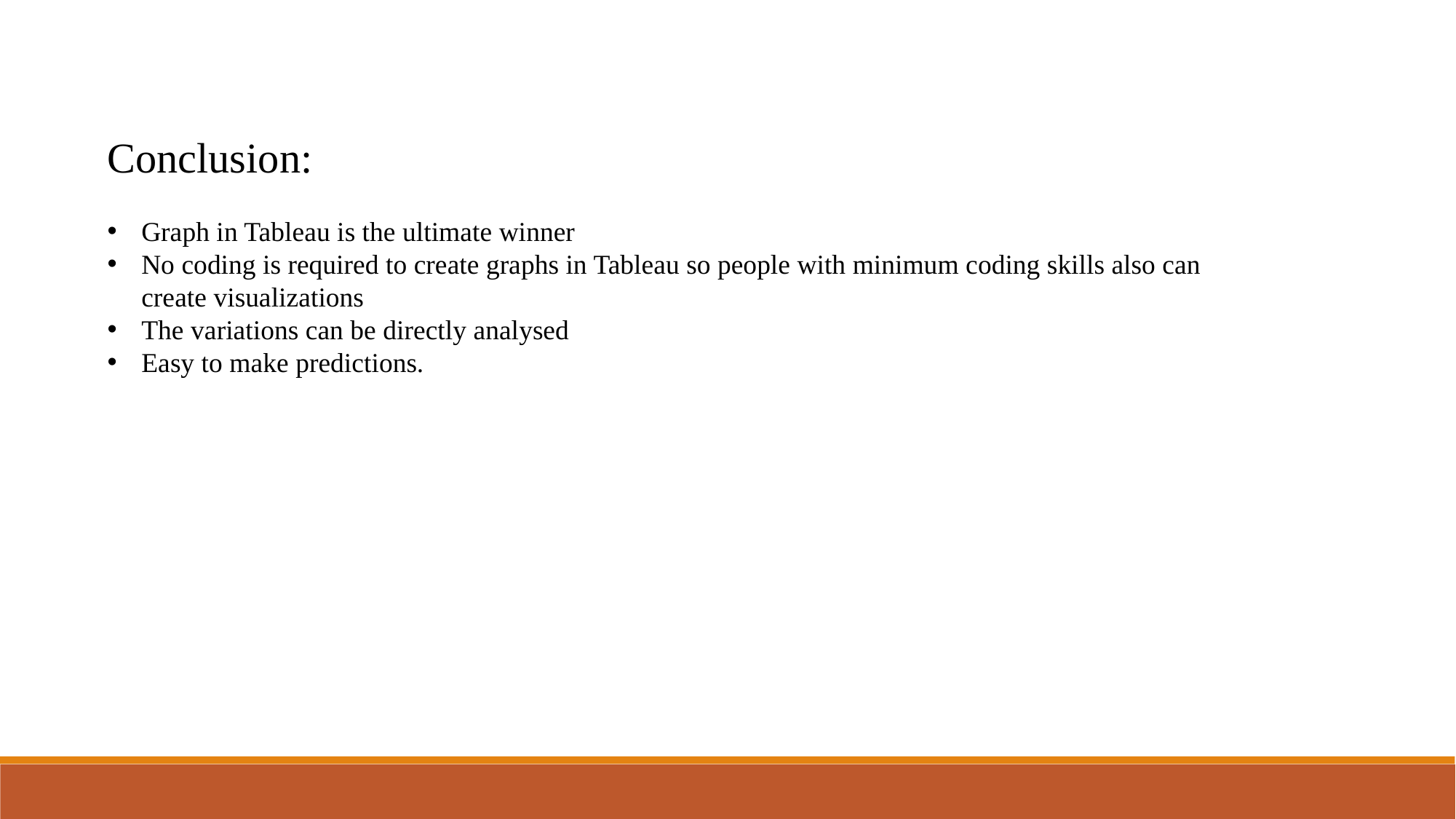

Conclusion:

Graph in Tableau is the ultimate winner
No coding is required to create graphs in Tableau so people with minimum coding skills also can create visualizations
The variations can be directly analysed
Easy to make predictions.